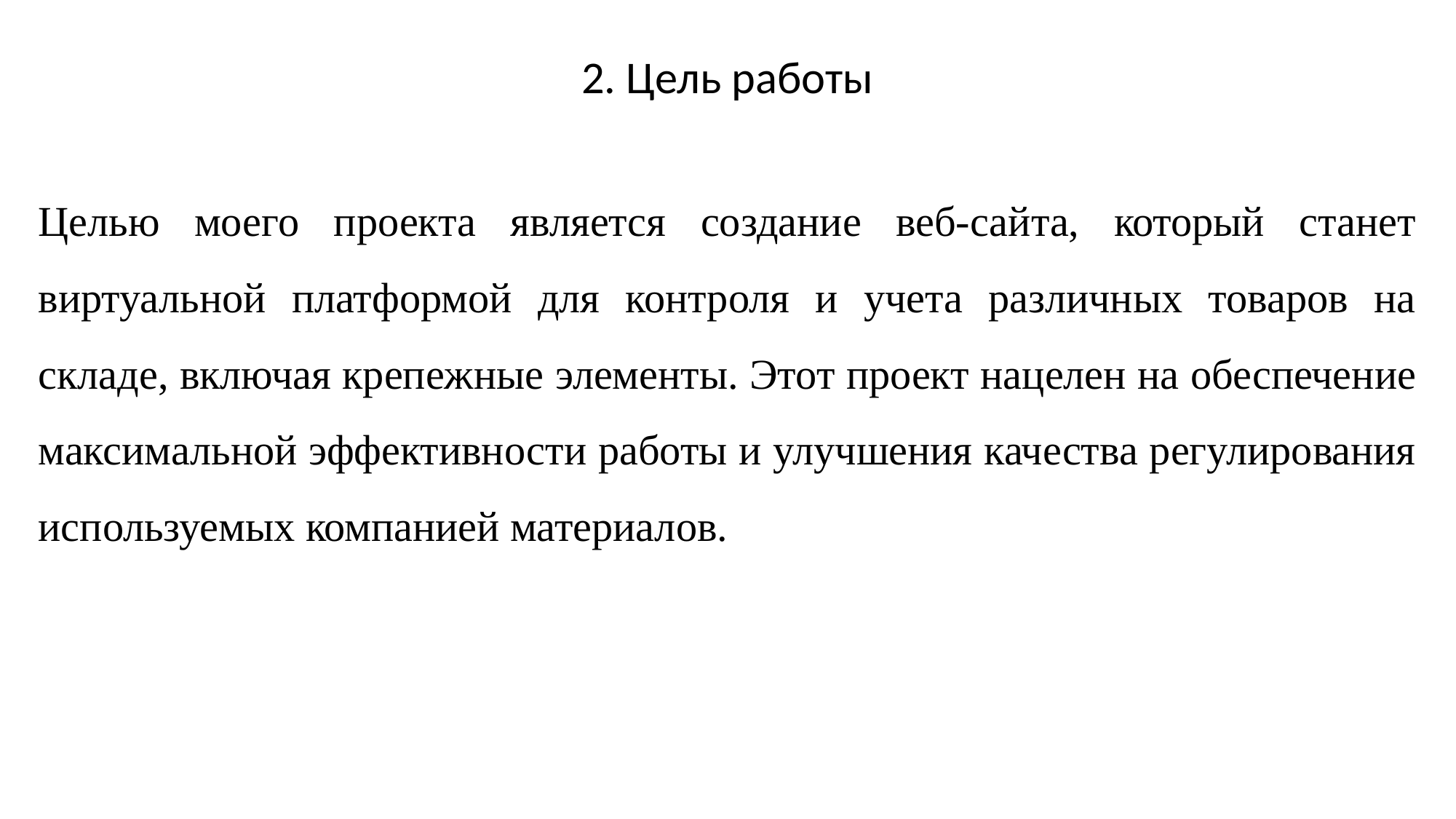

# 2. Цель работы
Целью моего проекта является создание веб-сайта, который станет виртуальной платформой для контроля и учета различных товаров на складе, включая крепежные элементы. Этот проект нацелен на обеспечение максимальной эффективности работы и улучшения качества регулирования используемых компанией материалов.